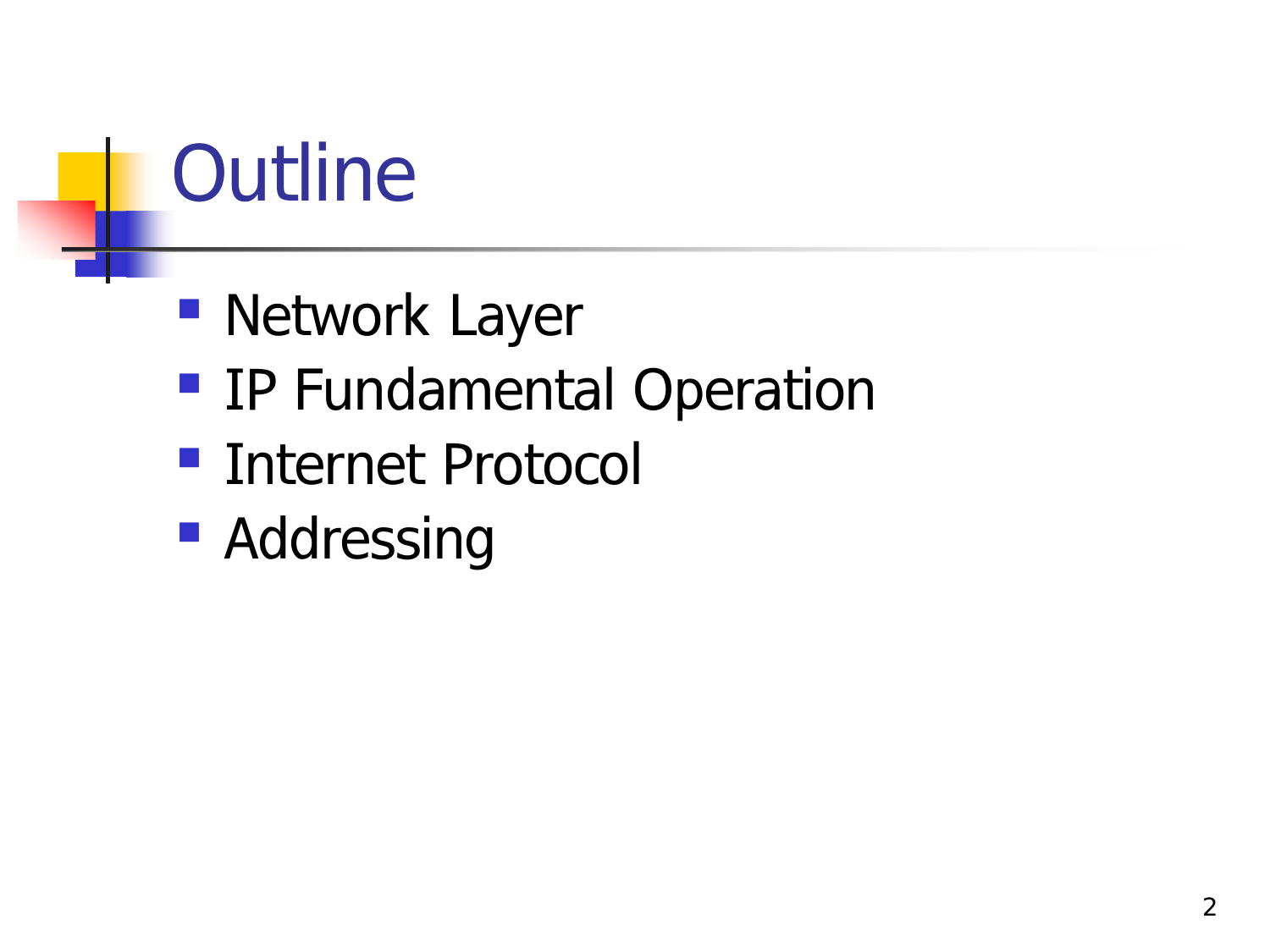

# Outline
Network Layer
IP Fundamental Operation
Internet Protocol
Addressing
2